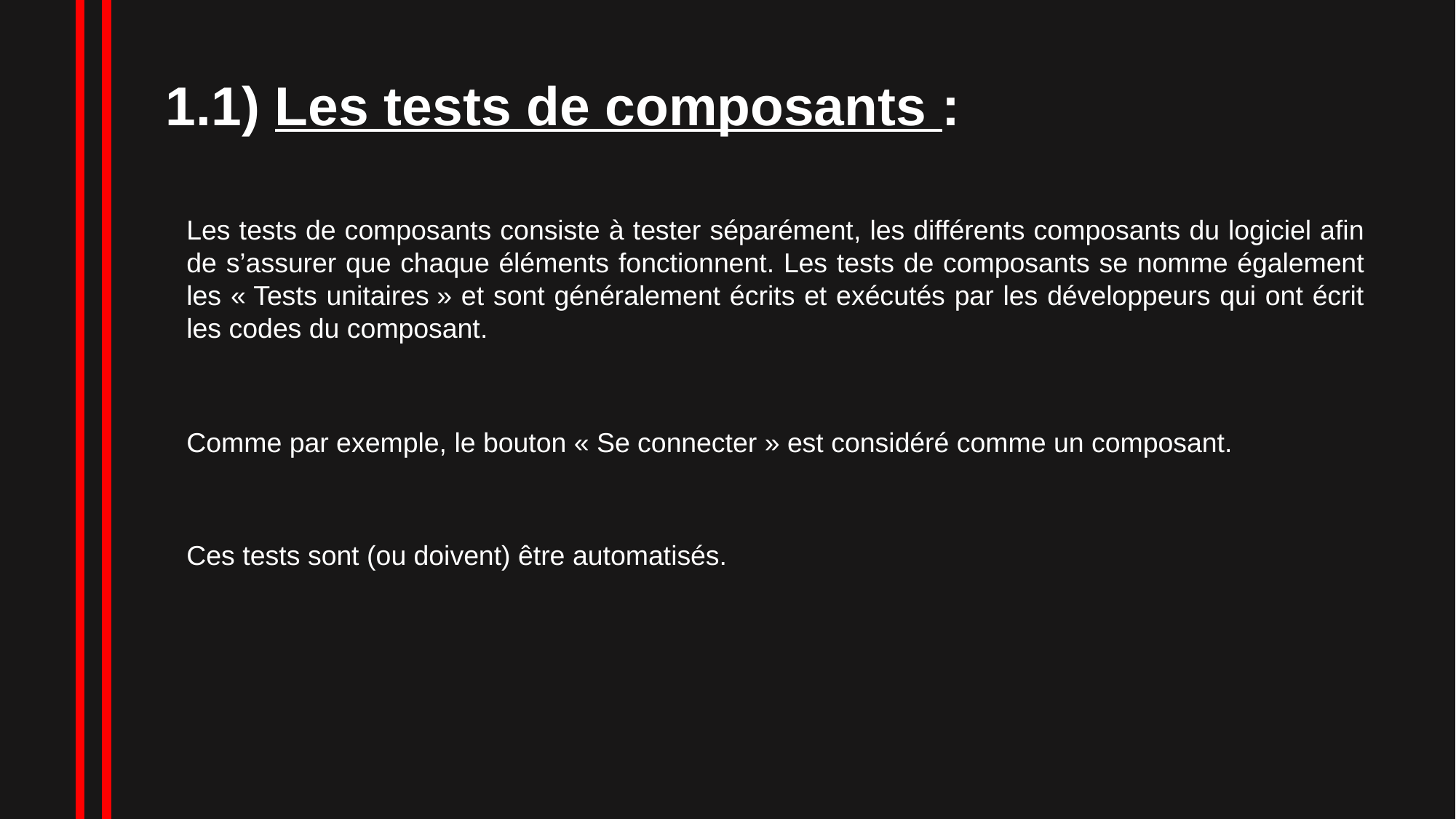

1.1) Les tests de composants :
Les tests de composants consiste à tester séparément, les différents composants du logiciel afin de s’assurer que chaque éléments fonctionnent. Les tests de composants se nomme également les « Tests unitaires » et sont généralement écrits et exécutés par les développeurs qui ont écrit les codes du composant.
Comme par exemple, le bouton « Se connecter » est considéré comme un composant.
Ces tests sont (ou doivent) être automatisés.